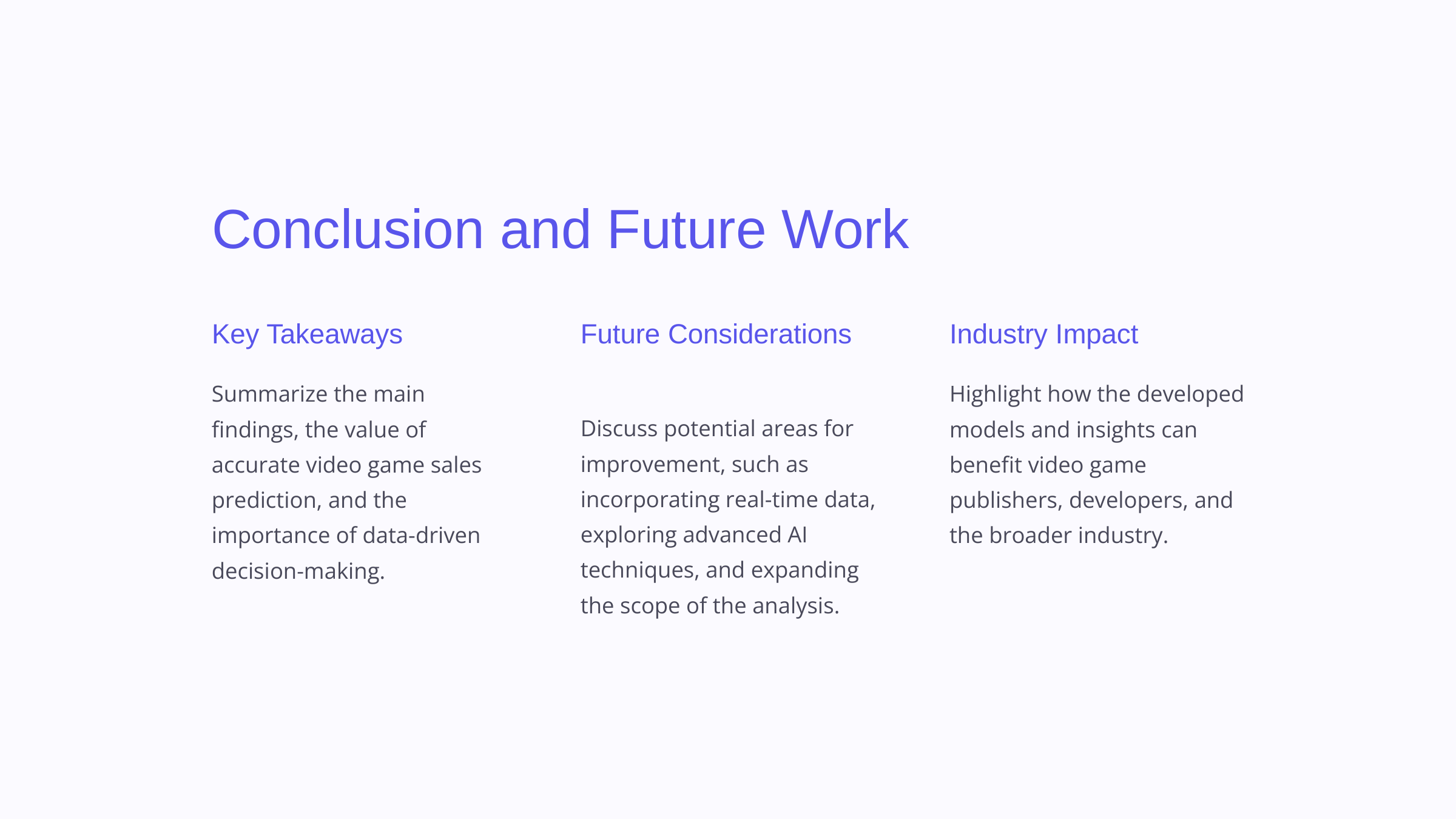

Conclusion and Future Work
Key Takeaways
Future Considerations
Industry Impact
Summarize the main findings, the value of accurate video game sales prediction, and the importance of data-driven decision-making.
Highlight how the developed models and insights can benefit video game publishers, developers, and the broader industry.
Discuss potential areas for improvement, such as incorporating real-time data, exploring advanced AI techniques, and expanding the scope of the analysis.